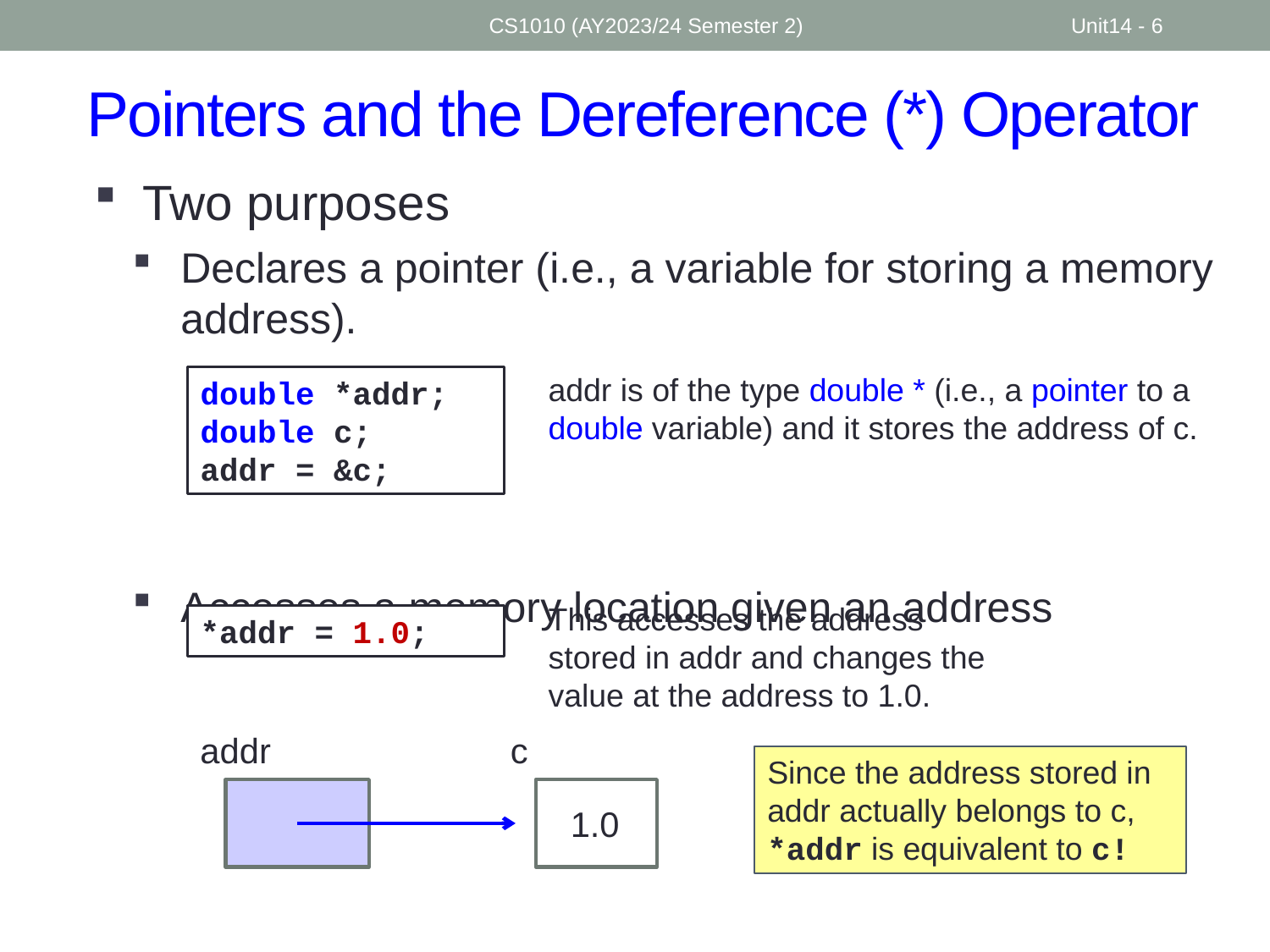

CS1010 (AY2023/24 Semester 2)
Unit14 - 6
# Pointers and the Dereference (*) Operator
Two purposes
Declares a pointer (i.e., a variable for storing a memory address).

Accesses a memory location given an address

addr is of the type double * (i.e., a pointer to a double variable) and it stores the address of c.
double *addr;
double c;
addr = &c;
This accesses the address stored in addr and changes the value at the address to 1.0.
*addr = 1.0;
addr

c

1.0
Since the address stored in addr actually belongs to c, *addr is equivalent to c!